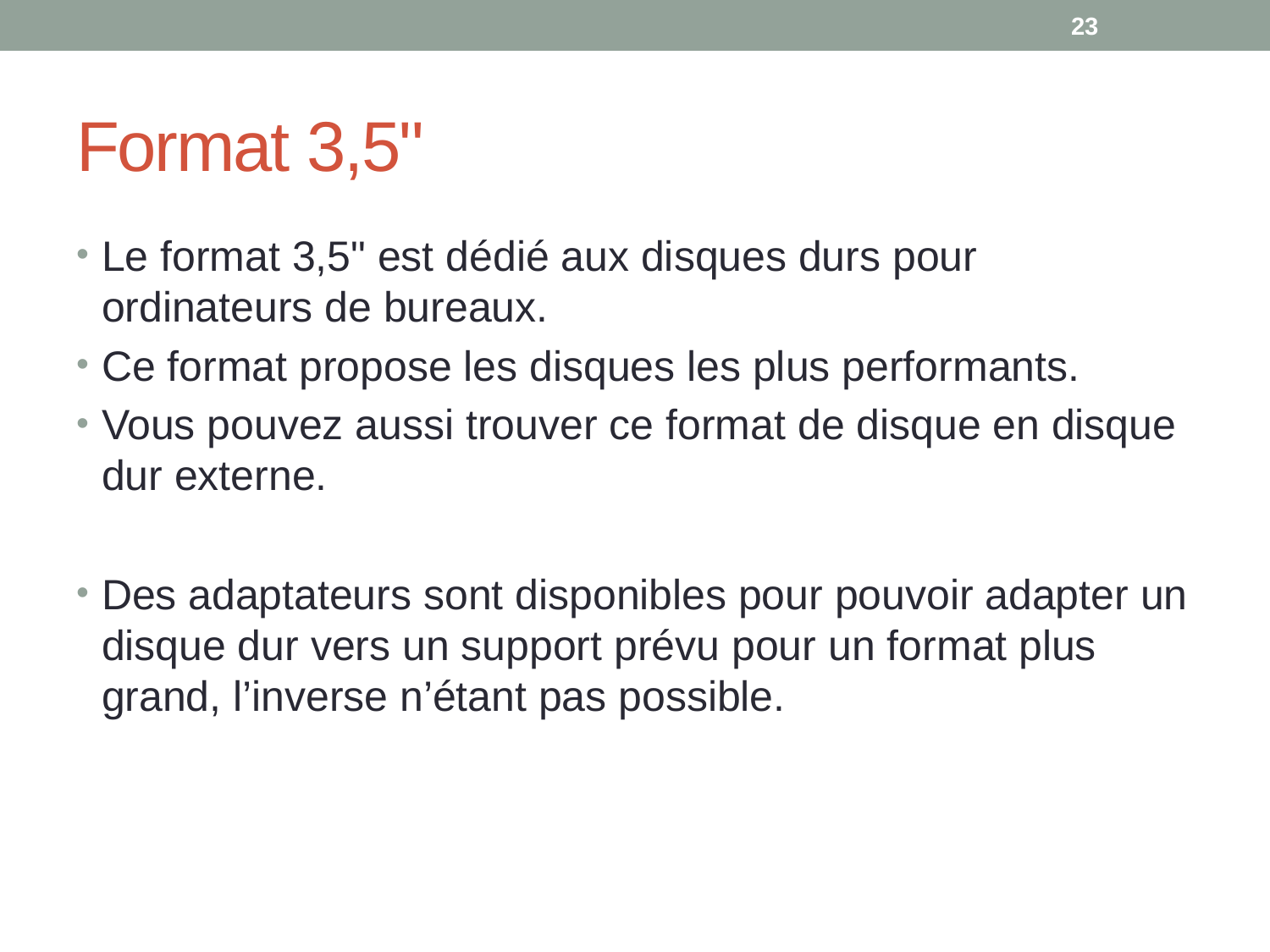

23
# Format 3,5"
Le format 3,5" est dédié aux disques durs pour ordinateurs de bureaux.
Ce format propose les disques les plus performants.
Vous pouvez aussi trouver ce format de disque en disque dur externe.

Des adaptateurs sont disponibles pour pouvoir adapter un disque dur vers un support prévu pour un format plus grand, l’inverse n’étant pas possible.